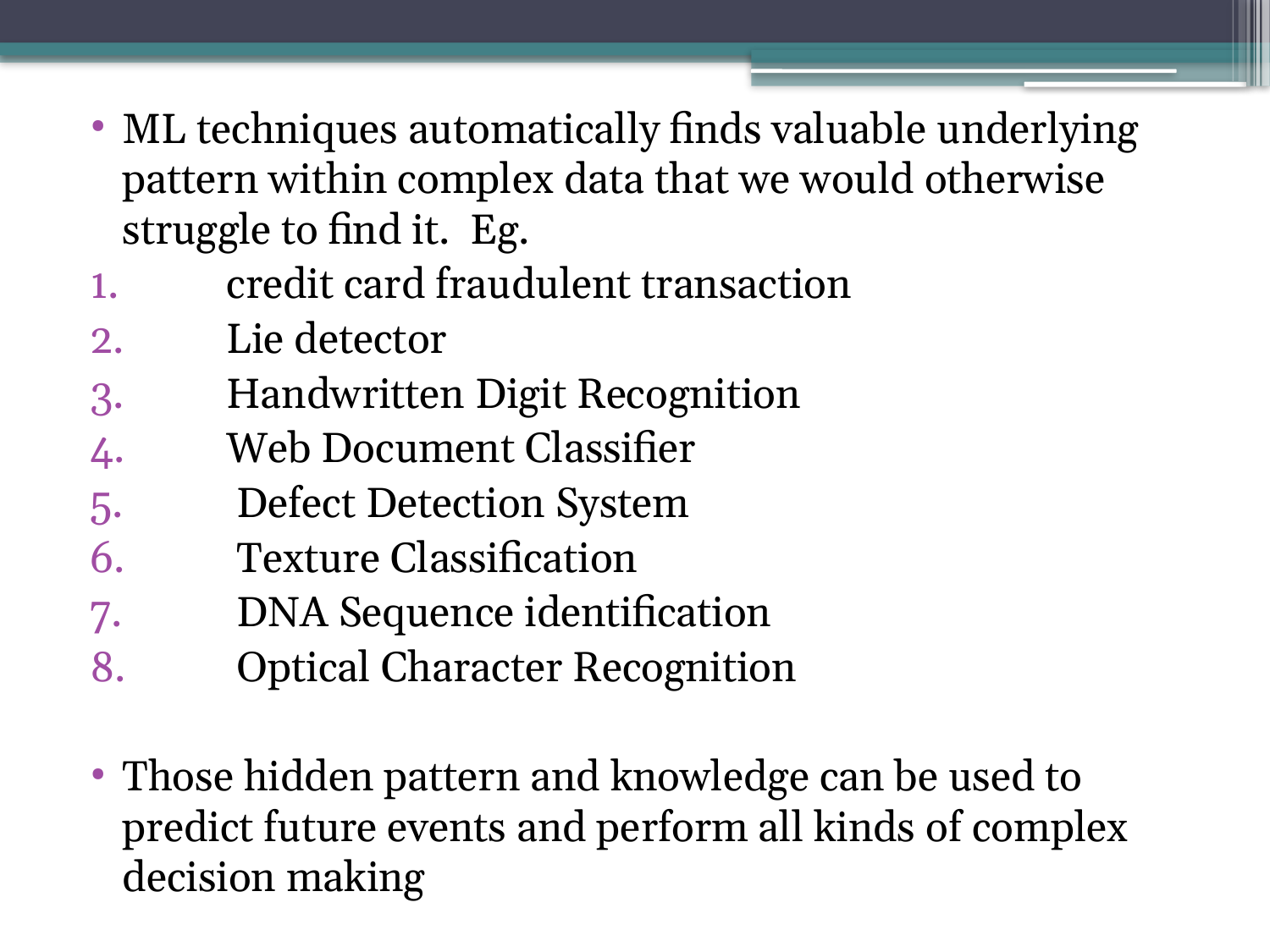

ML techniques automatically finds valuable underlying pattern within complex data that we would otherwise struggle to find it.  Eg.
       credit card fraudulent transaction
       Lie detector
       Handwritten Digit Recognition
       Web Document Classifier
        Defect Detection System
        Texture Classification
        DNA Sequence identification
        Optical Character Recognition

Those hidden pattern and knowledge can be used to predict future events and perform all kinds of complex decision making